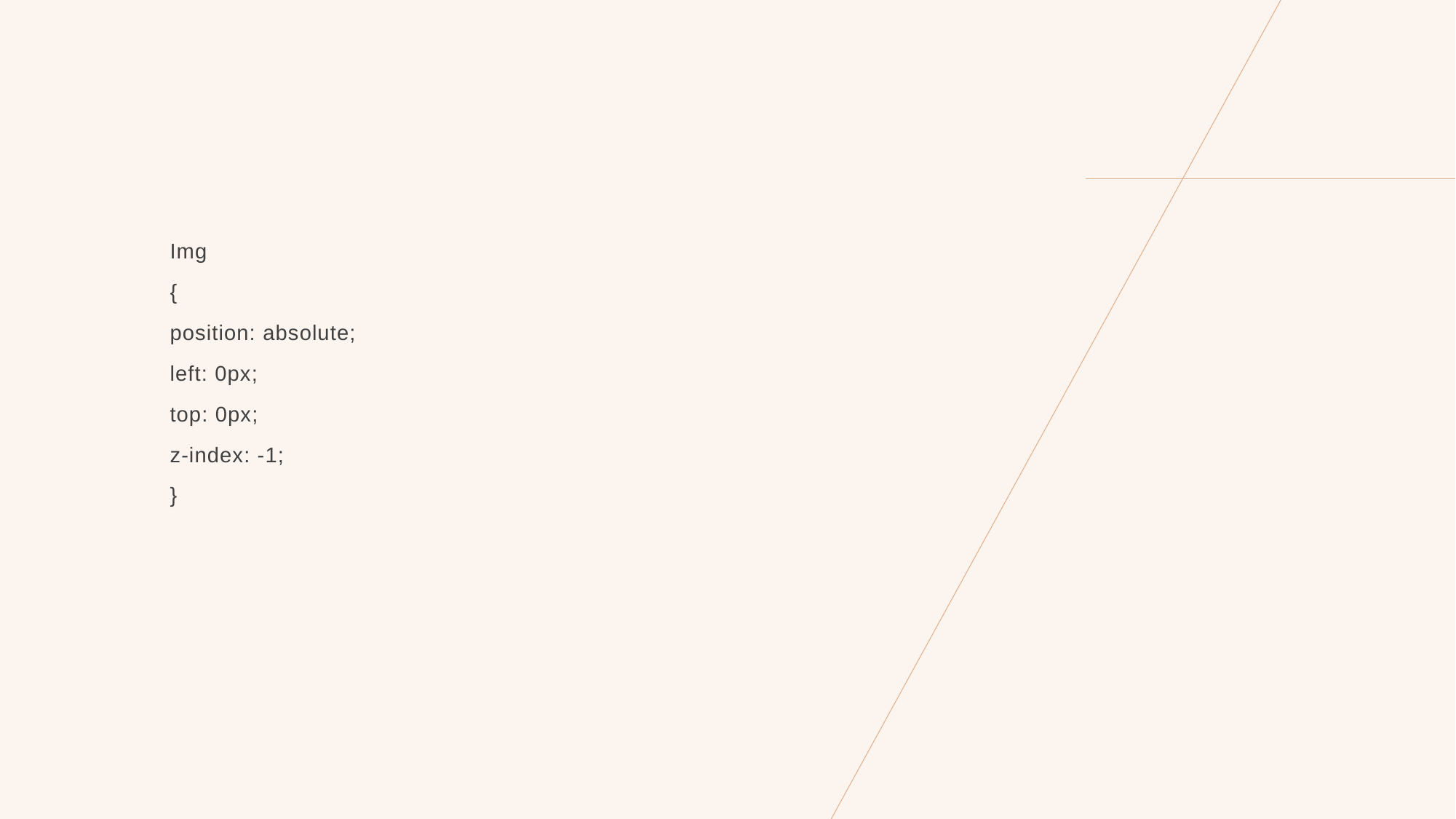

Img
{
position: absolute;
left: 0px;
top: 0px;
z-index: -1;
}